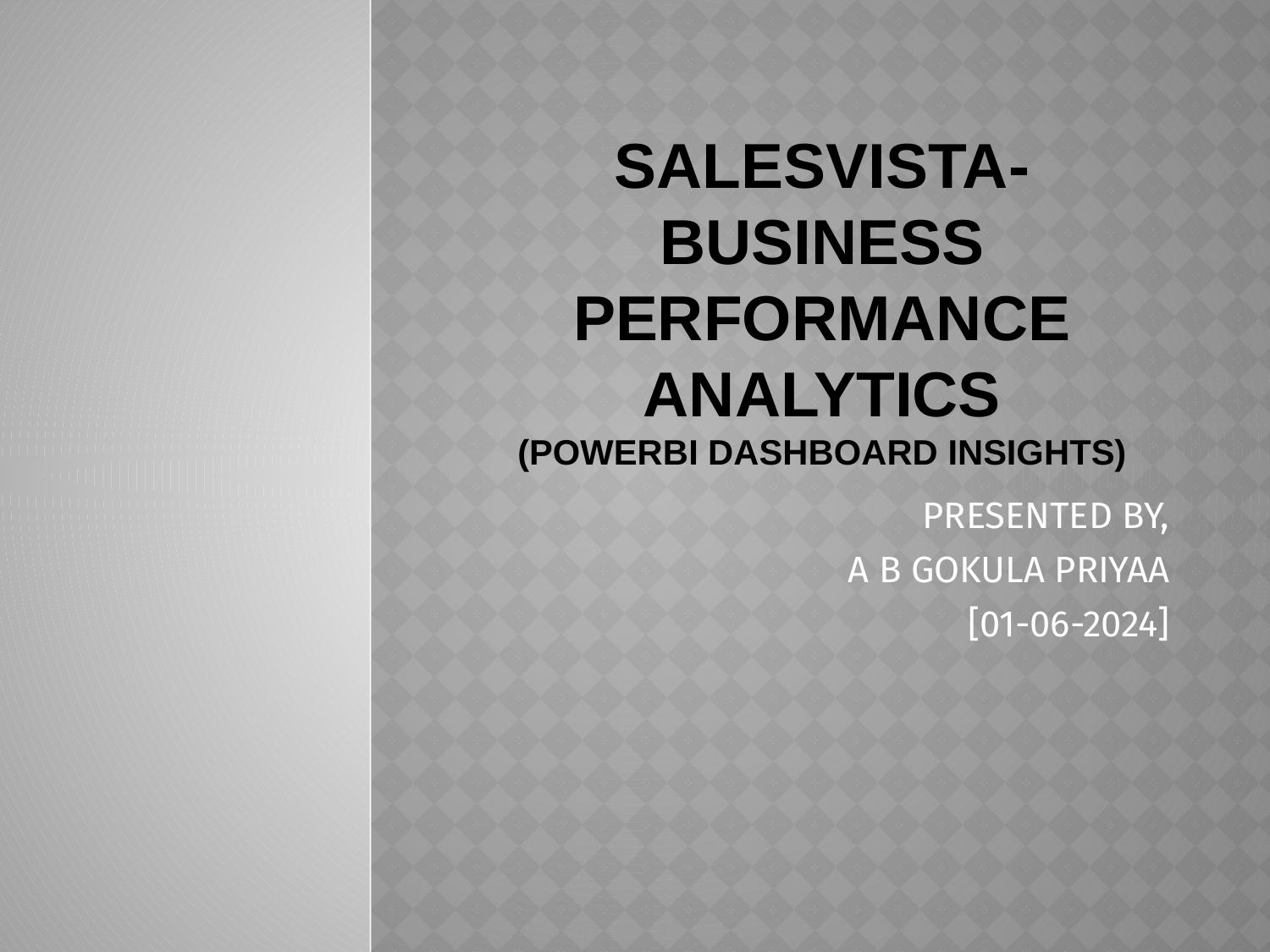

# SALESVISTA-business performance analytics (PowerBi dashboard insights)
PRESENTED BY,
A B GOKULA PRIYAA
[01-06-2024]